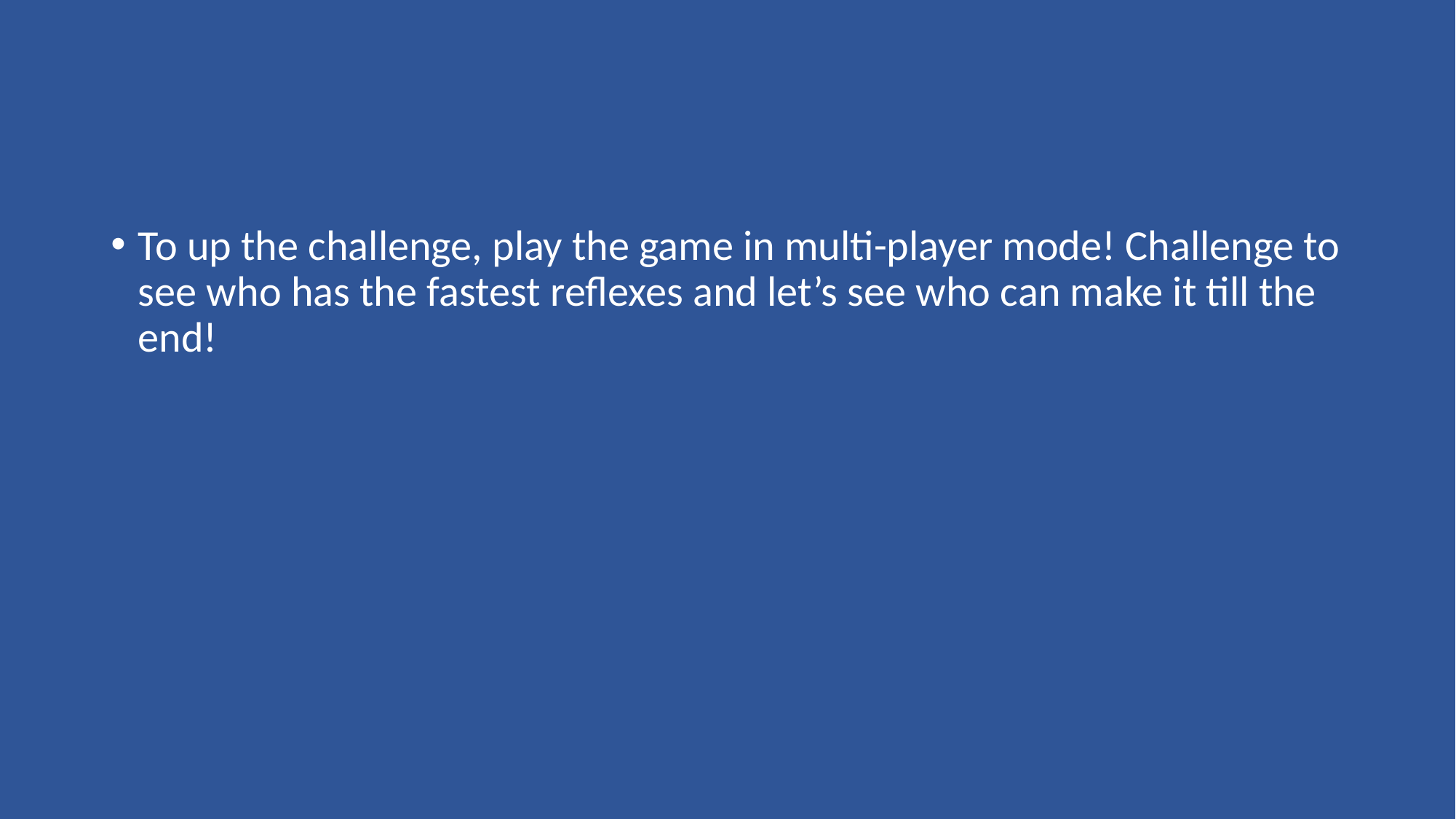

#
To up the challenge, play the game in multi-player mode! Challenge to see who has the fastest reflexes and let’s see who can make it till the end!